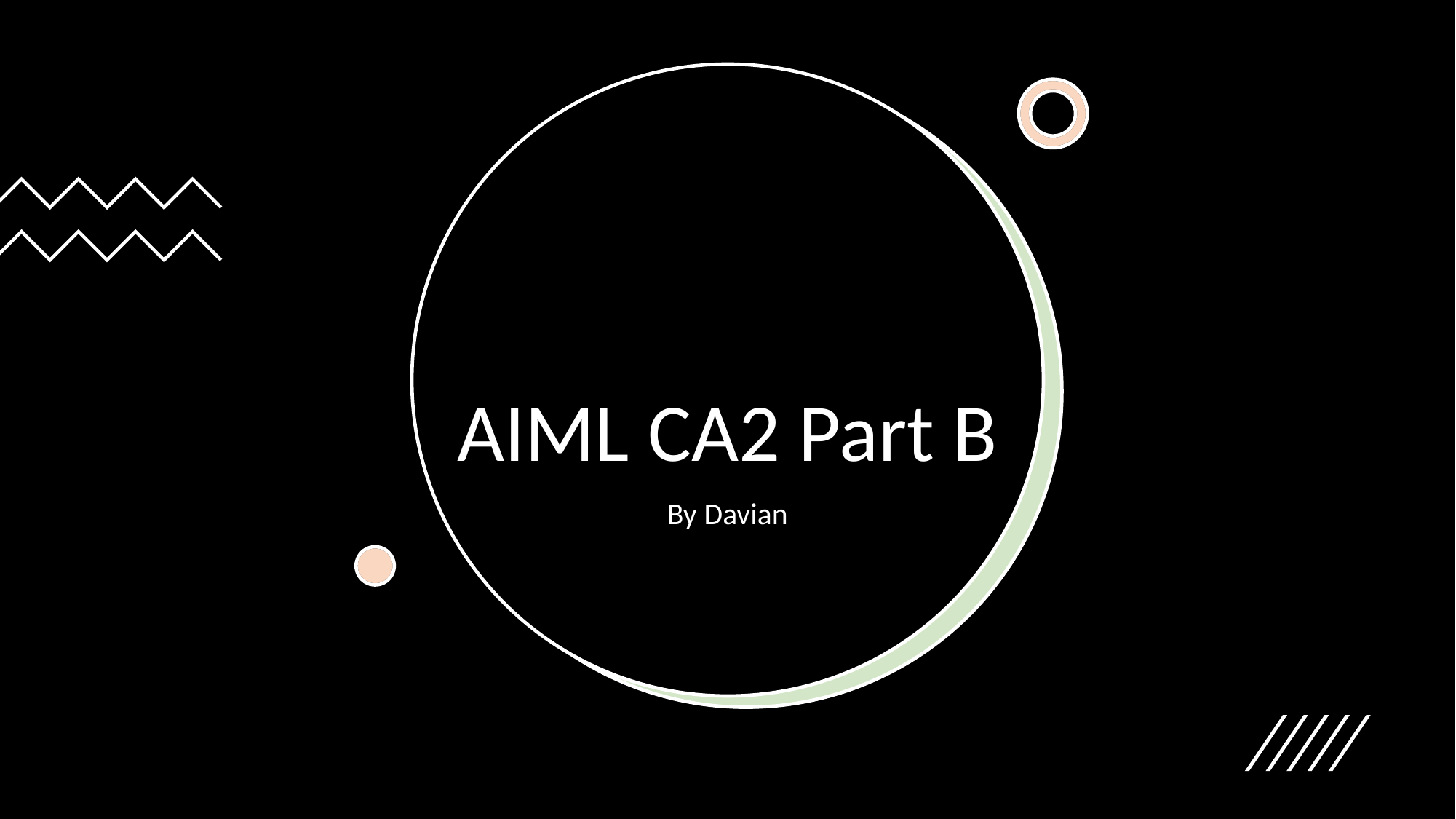

# AIML CA2 Part B

By Davian